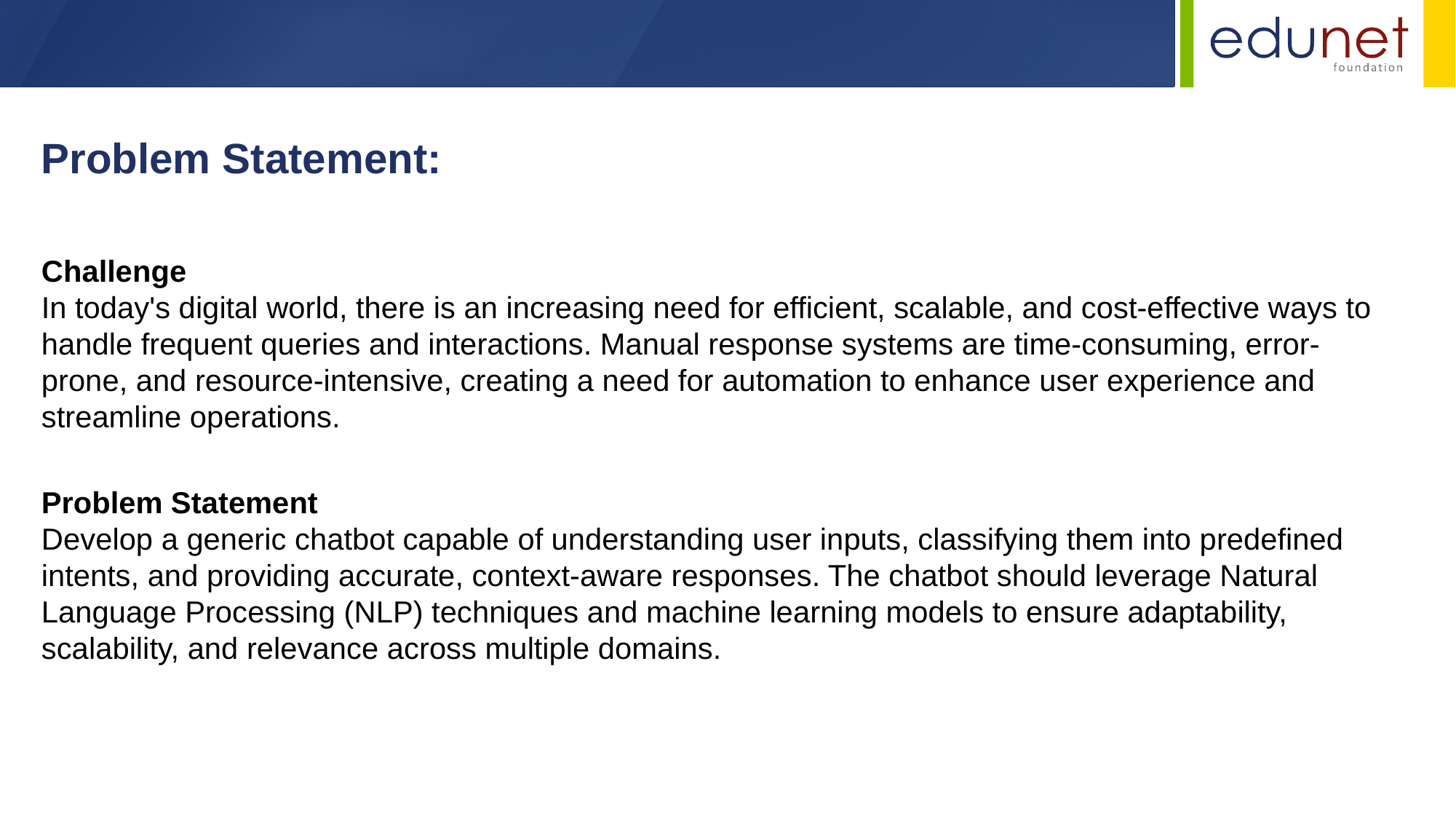

Problem Statement:
Challenge
In today's digital world, there is an increasing need for efficient, scalable, and cost-effective ways to handle frequent queries and interactions. Manual response systems are time-consuming, error-prone, and resource-intensive, creating a need for automation to enhance user experience and streamline operations.

Problem Statement
Develop a generic chatbot capable of understanding user inputs, classifying them into predefined intents, and providing accurate, context-aware responses. The chatbot should leverage Natural Language Processing (NLP) techniques and machine learning models to ensure adaptability, scalability, and relevance across multiple domains.